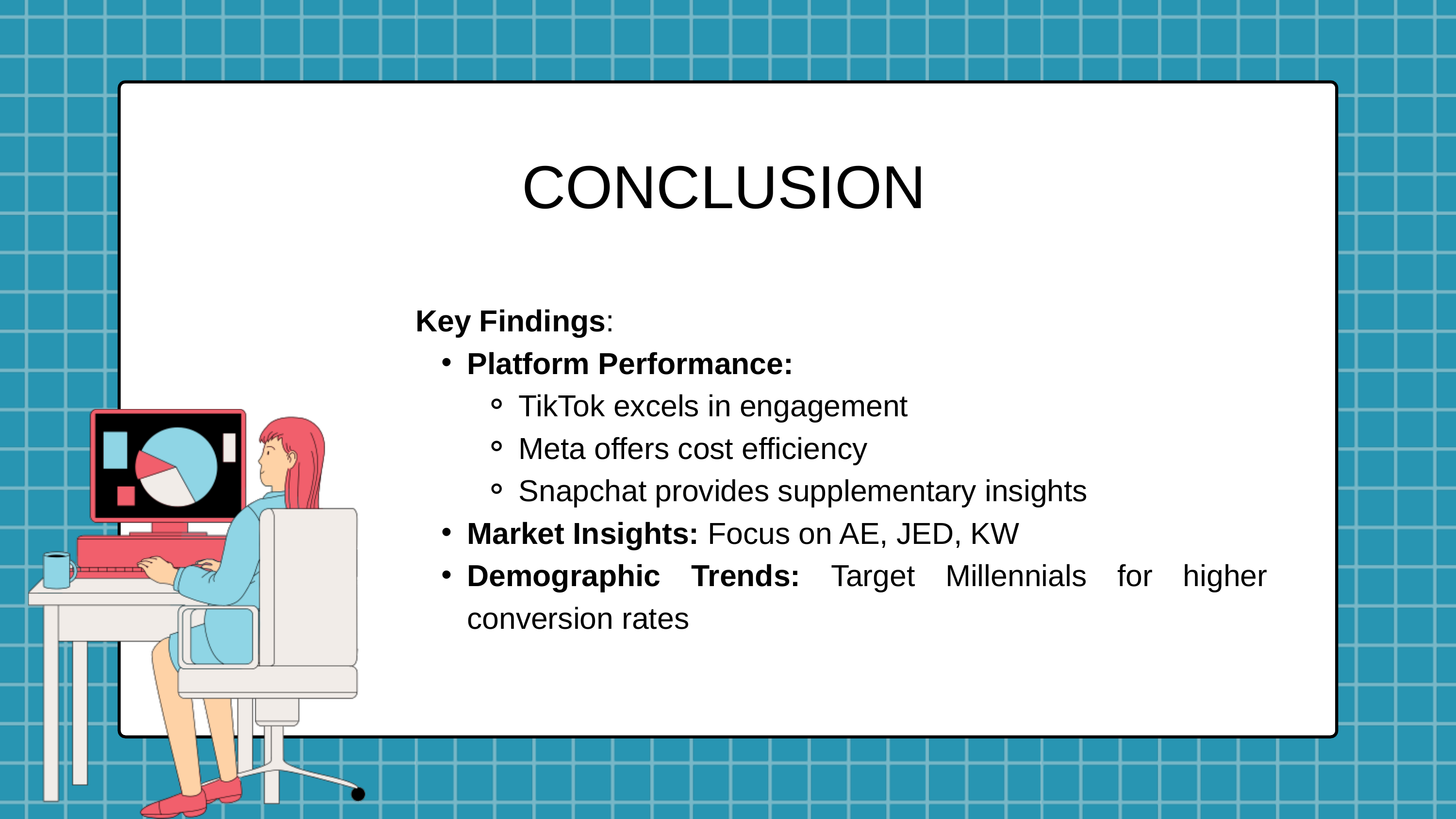

CONCLUSION
Key Findings:
Platform Performance:
TikTok excels in engagement
Meta offers cost efficiency
Snapchat provides supplementary insights
Market Insights: Focus on AE, JED, KW
Demographic Trends: Target Millennials for higher conversion rates